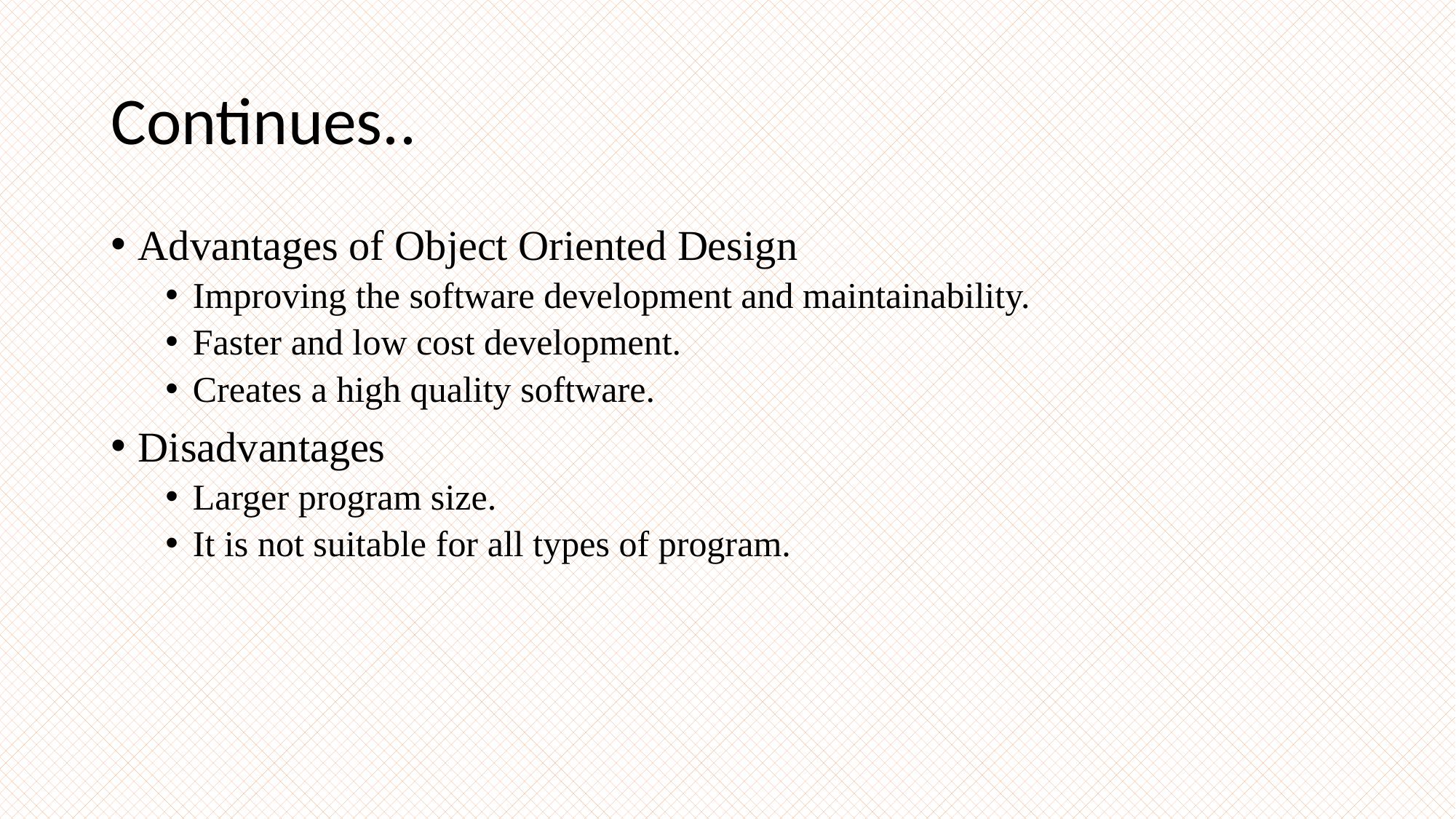

# Continues..
Advantages of Object Oriented Design
Improving the software development and maintainability.
Faster and low cost development.
Creates a high quality software.
Disadvantages
Larger program size.
It is not suitable for all types of program.